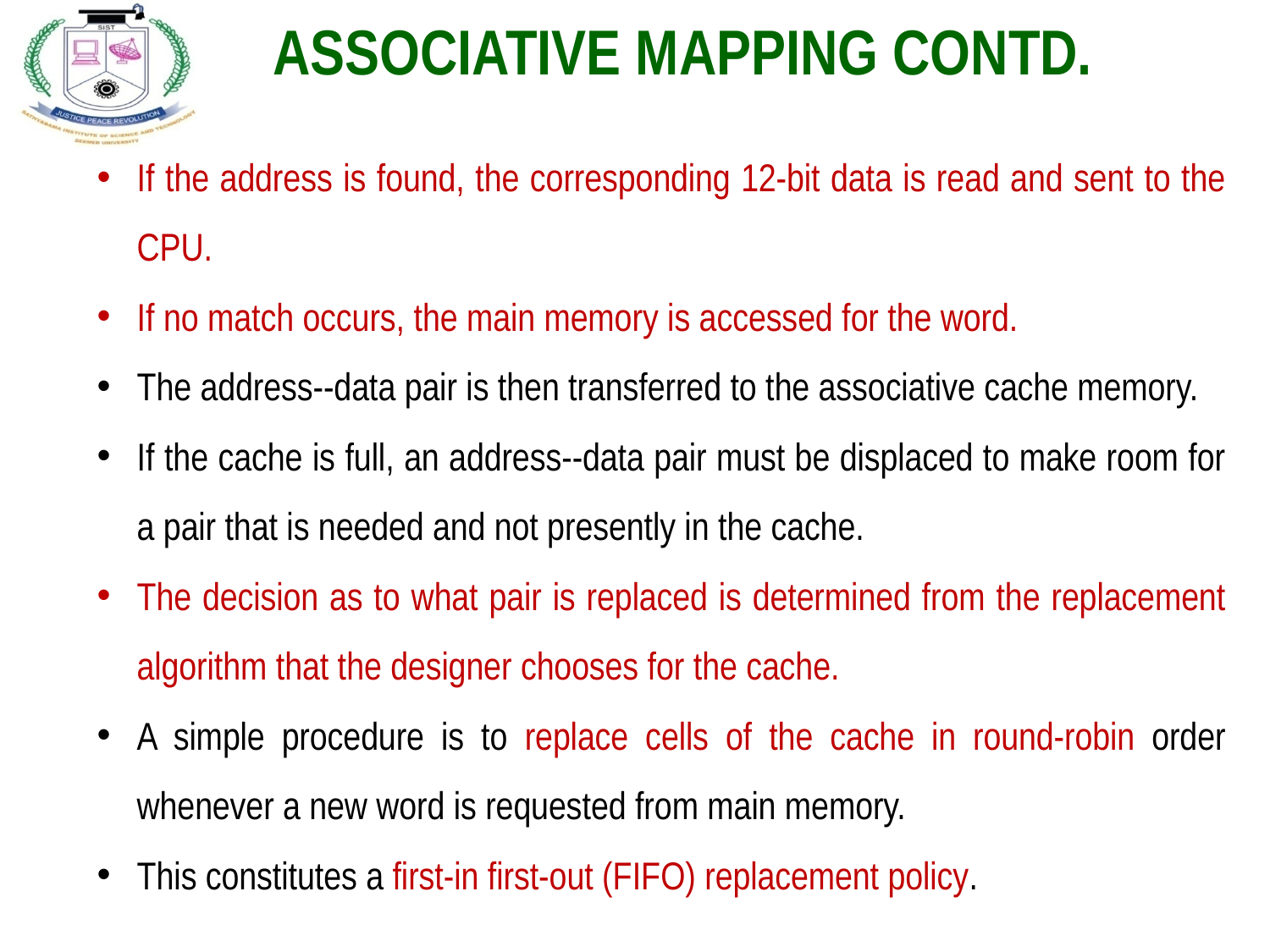

# ASSOCIATIVE MAPPING CONTD.
If the address is found, the corresponding 12-bit data is read and sent to the CPU.
If no match occurs, the main memory is accessed for the word.
The address--data pair is then transferred to the associative cache memory.
If the cache is full, an address--data pair must be displaced to make room for a pair that is needed and not presently in the cache.
The decision as to what pair is replaced is determined from the replacement algorithm that the designer chooses for the cache.
A simple procedure is to replace cells of the cache in round-robin order whenever a new word is requested from main memory.
This constitutes a first-in first-out (FIFO) replacement policy.